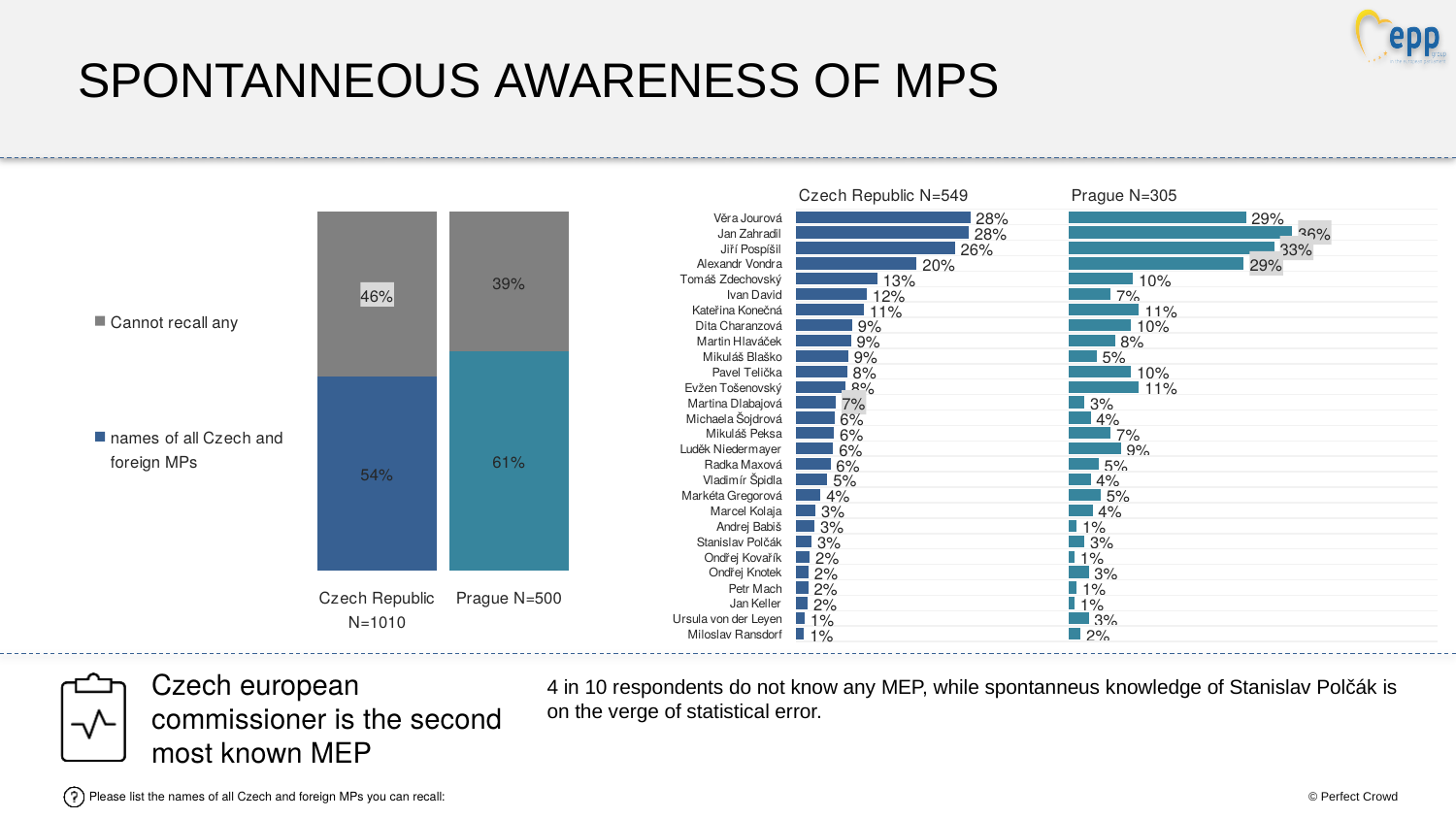

Spontanneous AWARENESS of mps

### Chart: Czech Republic N=549

| Category | Czech Republic N=1010 |
|---|---|
| Věra Jourová | 0.2832076336974619 |
| Jan Zahradil | 0.2806422576231722 |
| Jiří Pospíšil | 0.2583651203980009 |
| Alexandr Vondra | 0.19642899587911838 |
| Tomáš Zdechovský | 0.13221877037786298 |
| Ivan David | 0.11542010086807948 |
| Kateřina Konečná | 0.11039964620243971 |
| Dita Charanzová | 0.09160858426254087 |
| Martin Hlaváček | 0.0893620642213238 |
| Mikuláš Blaško | 0.08504624171093995 |
| Pavel Telička | 0.08341700134758998 |
| Evžen Tošenovský | 0.08046313741130504 |
| Martina Dlabajová | 0.0653236914199444 |
| Michaela Šojdrová | 0.062458174774986025 |
| Mikuláš Peksa | 0.062219071984606404 |
| Luděk Niedermayer | 0.06060757483645062 |
| Radka Maxová | 0.05620394807506293 |
| Vladimír Špidla | 0.051263371197740264 |
| Markéta Gregorová | 0.040062779971289354 |
| Marcel Kolaja | 0.03177848397900556 |
| Andrej Babiš | 0.030271241192473295 |
| Stanislav Polčák | 0.02564935504549277 |
| Ondřej Kovařík | 0.022734957504414663 |
| Ondřej Knotek | 0.02063774707427649 |
| Petr Mach | 0.02009456002493419 |
| Jan Keller | 0.01919086005192177 |
| Ursula von der Leyen | 0.014432445057814249 |
| Miloslav Ransdorf | 0.013415271473350891 |

### Chart: Prague N=305

| Category | Prague N=305 |
|---|---|
| Věra Jourová | 0.28852459016393445 |
| Jan Zahradil | 0.3639344262295082 |
| Jiří Pospíšil | 0.3344262295081968 |
| Alexandr Vondra | 0.28524590163934427 |
| Tomáš Zdechovský | 0.10491803278688523 |
| Ivan David | 0.06885245901639345 |
| Kateřina Konečná | 0.11475409836065573 |
| Dita Charanzová | 0.10163934426229508 |
| Martin Hlaváček | 0.07540983606557378 |
| Mikuláš Blaško | 0.04590163934426229 |
| Pavel Telička | 0.10163934426229508 |
| Evžen Tošenovský | 0.11475409836065573 |
| Martina Dlabajová | 0.026229508196721308 |
| Michaela Šojdrová | 0.036065573770491806 |
| Mikuláš Peksa | 0.06885245901639345 |
| Luděk Niedermayer | 0.08524590163934426 |
| Radka Maxová | 0.04918032786885246 |
| Vladimír Špidla | 0.036065573770491806 |
| Markéta Gregorová | 0.052459016393442616 |
| Marcel Kolaja | 0.03934426229508197 |
| Andrej Babiš | 0.013114754098360654 |
| Stanislav Polčák | 0.026229508196721308 |
| Ondřej Kovařík | 0.009836065573770493 |
| Ondřej Knotek | 0.03278688524590164 |
| Petr Mach | 0.013114754098360654 |
| Jan Keller | 0.009836065573770493 |
| Ursula von der Leyen | 0.03278688524590164 |
| Miloslav Ransdorf | 0.019672131147540985 |

### Chart

| Category | names of all Czech and foreign MPs  | Cannot recall any |
|---|---|---|
| Czech Republic N=1010 | 0.54 | 0.46 |
| Prague N=500 | 0.61 | 0.39 |
Czech european commissioner is the second most known MEP
4 in 10 respondents do not know any MEP, while spontanneus knowledge of Stanislav Polčák is on the verge of statistical error.
Please list the names of all Czech and foreign MPs you can recall: